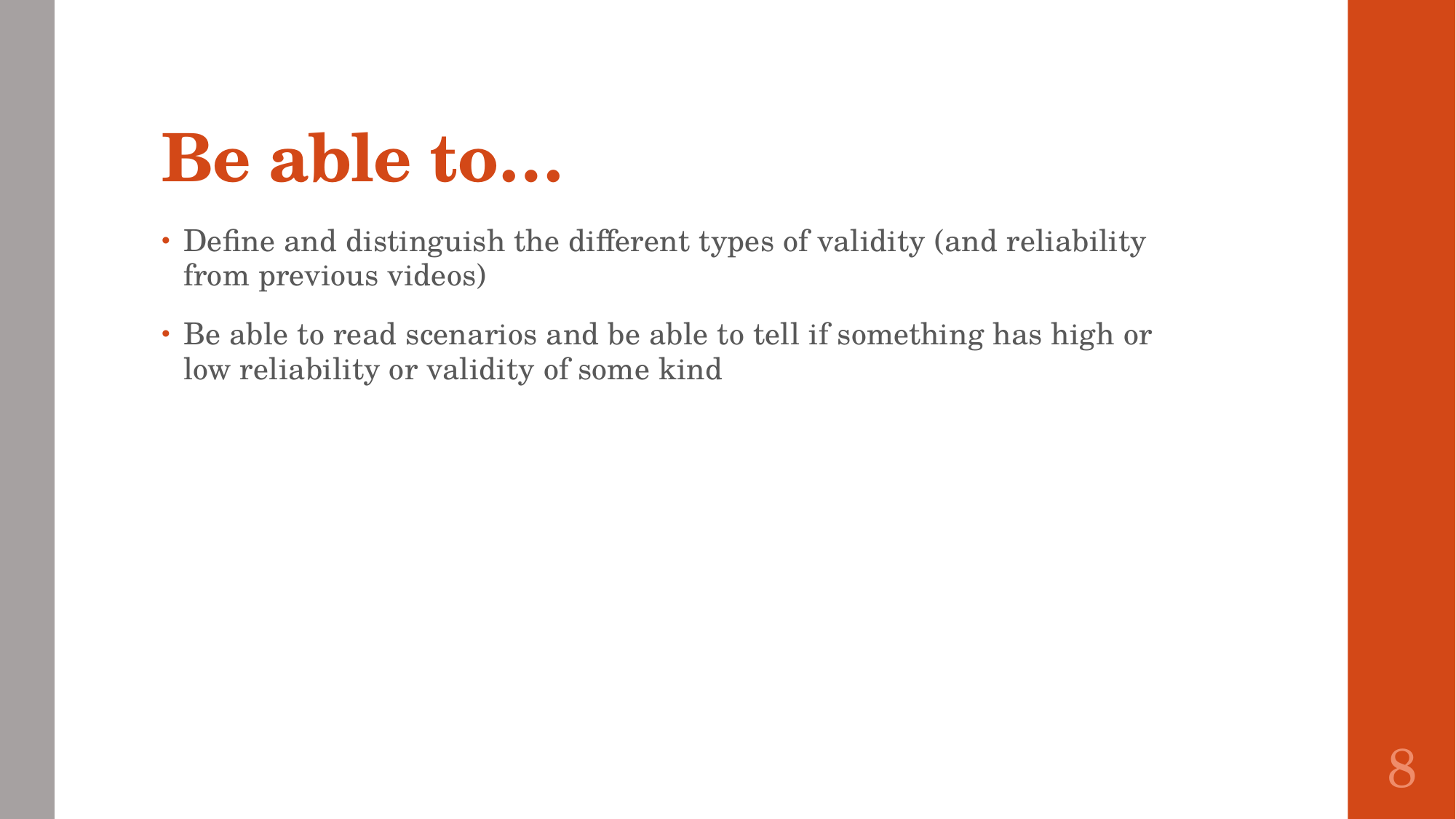

# Be able to…
Define and distinguish the different types of validity (and reliability from previous videos)
Be able to read scenarios and be able to tell if something has high or low reliability or validity of some kind
8